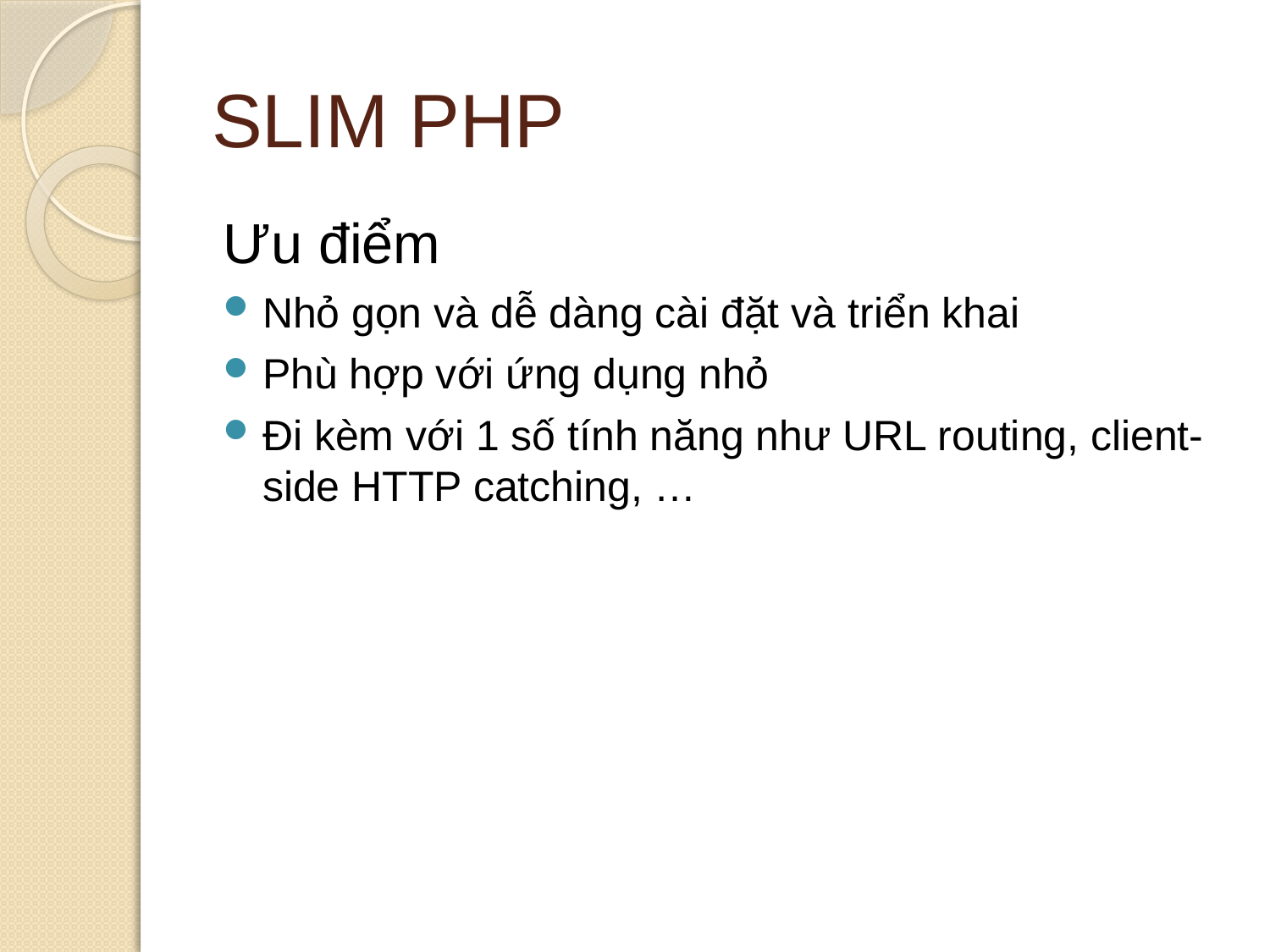

# SLIM PHP
Ưu điểm
Nhỏ gọn và dễ dàng cài đặt và triển khai
Phù hợp với ứng dụng nhỏ
Đi kèm với 1 số tính năng như URL routing, client-side HTTP catching, …